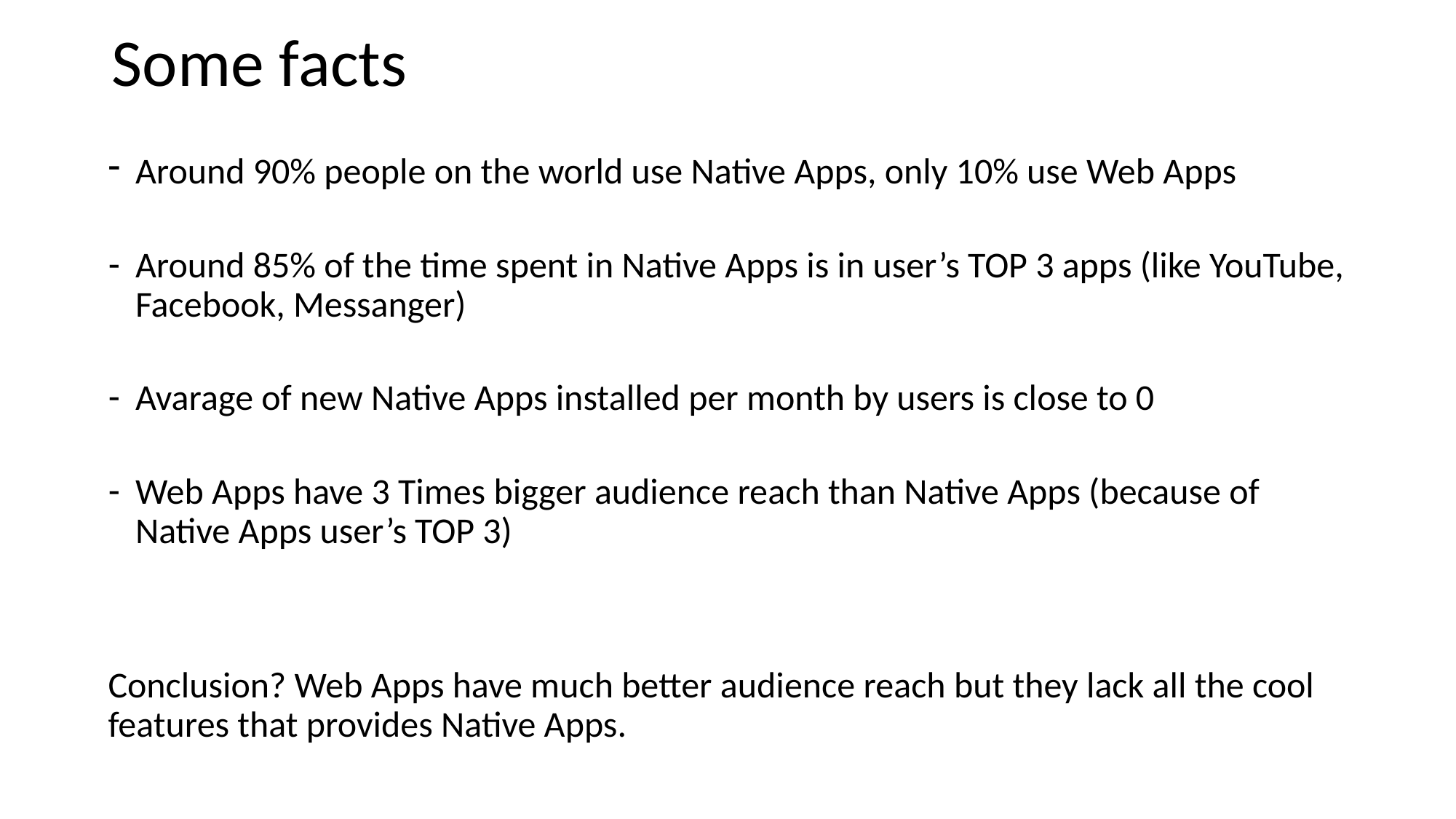

# Some facts
Around 90% people on the world use Native Apps, only 10% use Web Apps

Around 85% of the time spent in Native Apps is in user’s TOP 3 apps (like YouTube, Facebook, Messanger)

Avarage of new Native Apps installed per month by users is close to 0

Web Apps have 3 Times bigger audience reach than Native Apps (because of Native Apps user’s TOP 3)

Conclusion? Web Apps have much better audience reach but they lack all the cool features that provides Native Apps.